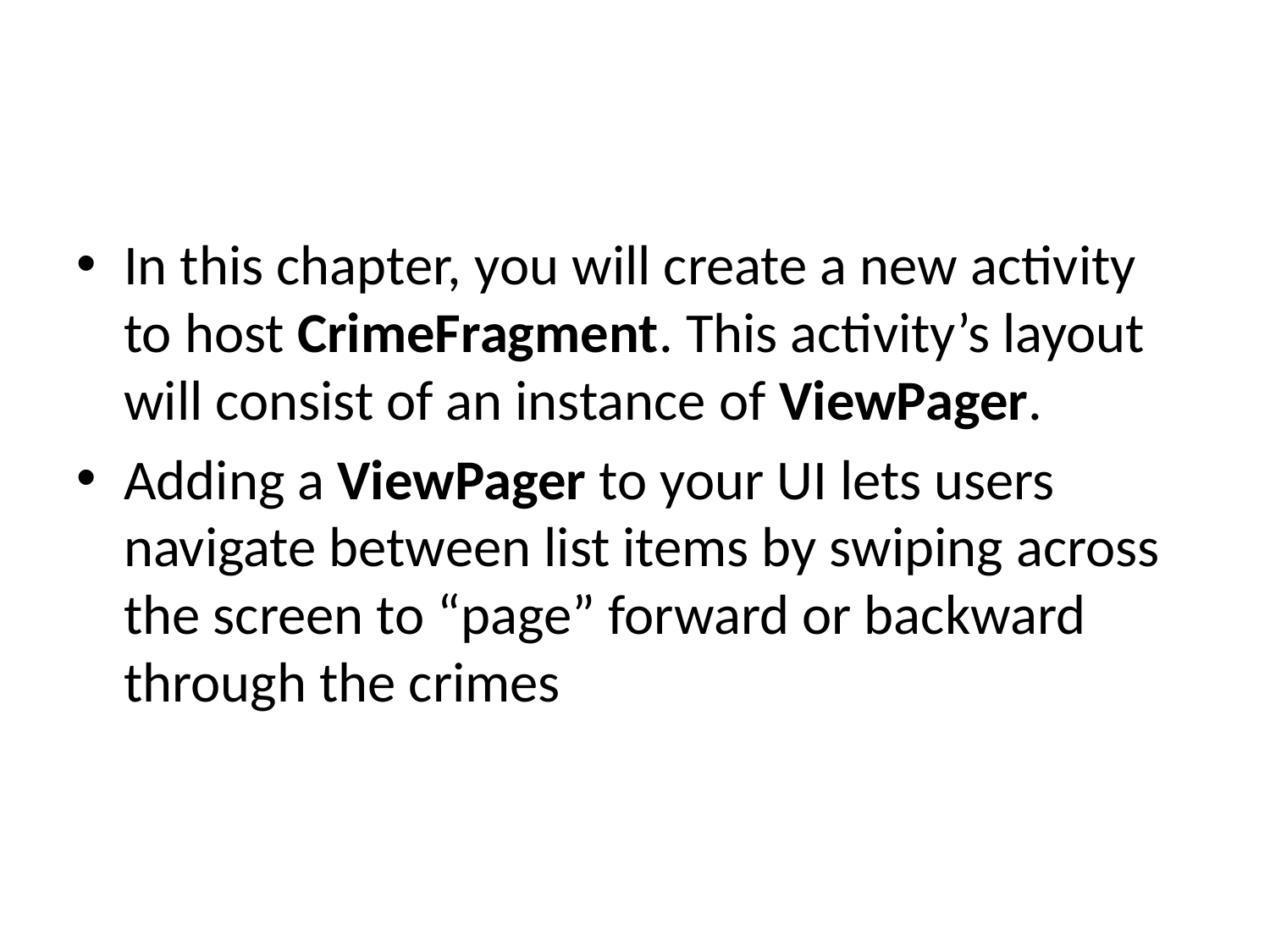

#
In this chapter, you will create a new activity to host CrimeFragment. This activity’s layout will consist of an instance of ViewPager.
Adding a ViewPager to your UI lets users navigate between list items by swiping across the screen to “page” forward or backward through the crimes